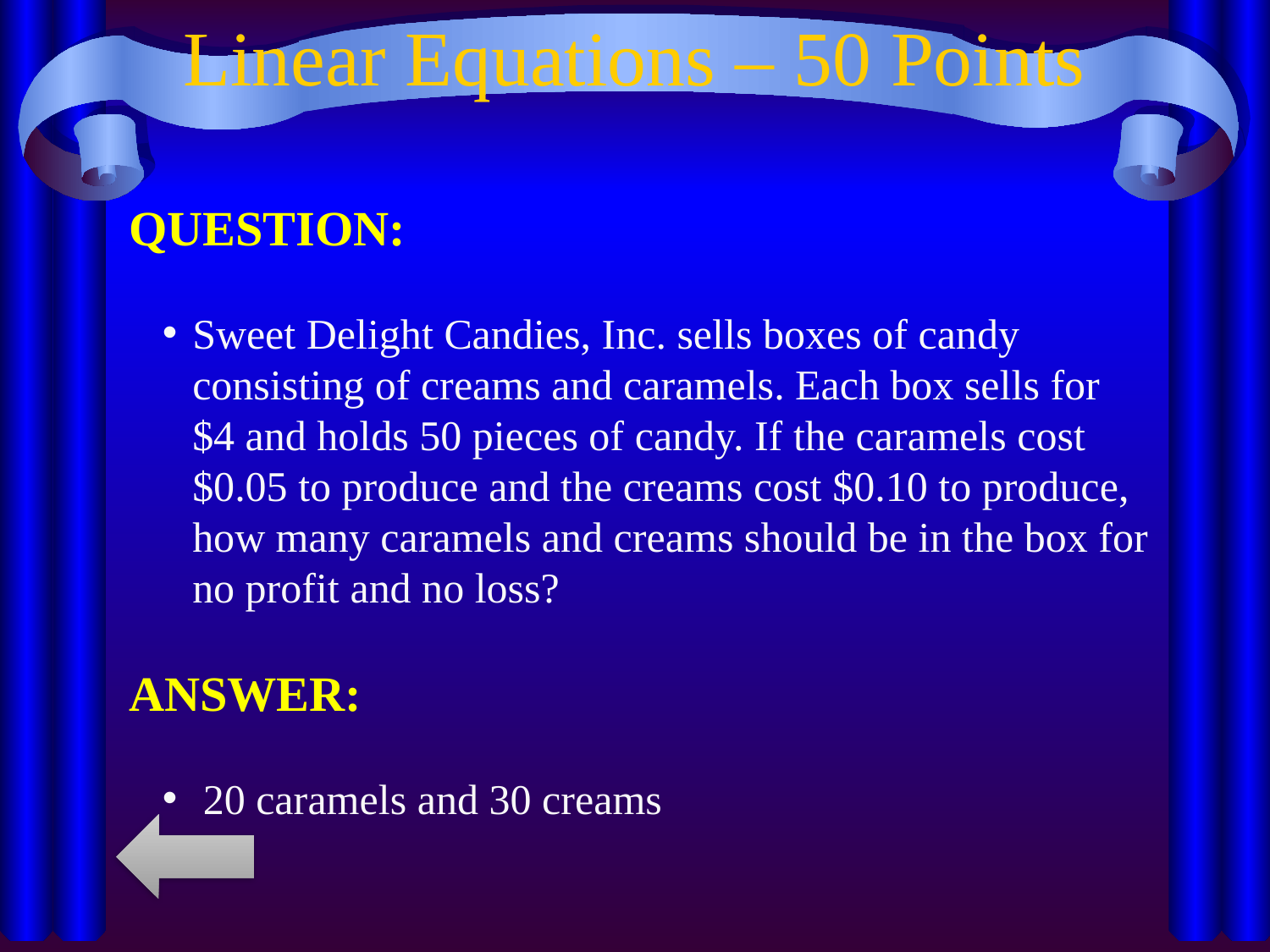

# Linear Equations – 50 Points
QUESTION:

Sweet Delight Candies, Inc. sells boxes of candy consisting of creams and caramels. Each box sells for $4 and holds 50 pieces of candy. If the caramels cost $0.05 to produce and the creams cost $0.10 to produce, how many caramels and creams should be in the box for no profit and no loss?

ANSWER:

 20 caramels and 30 creams